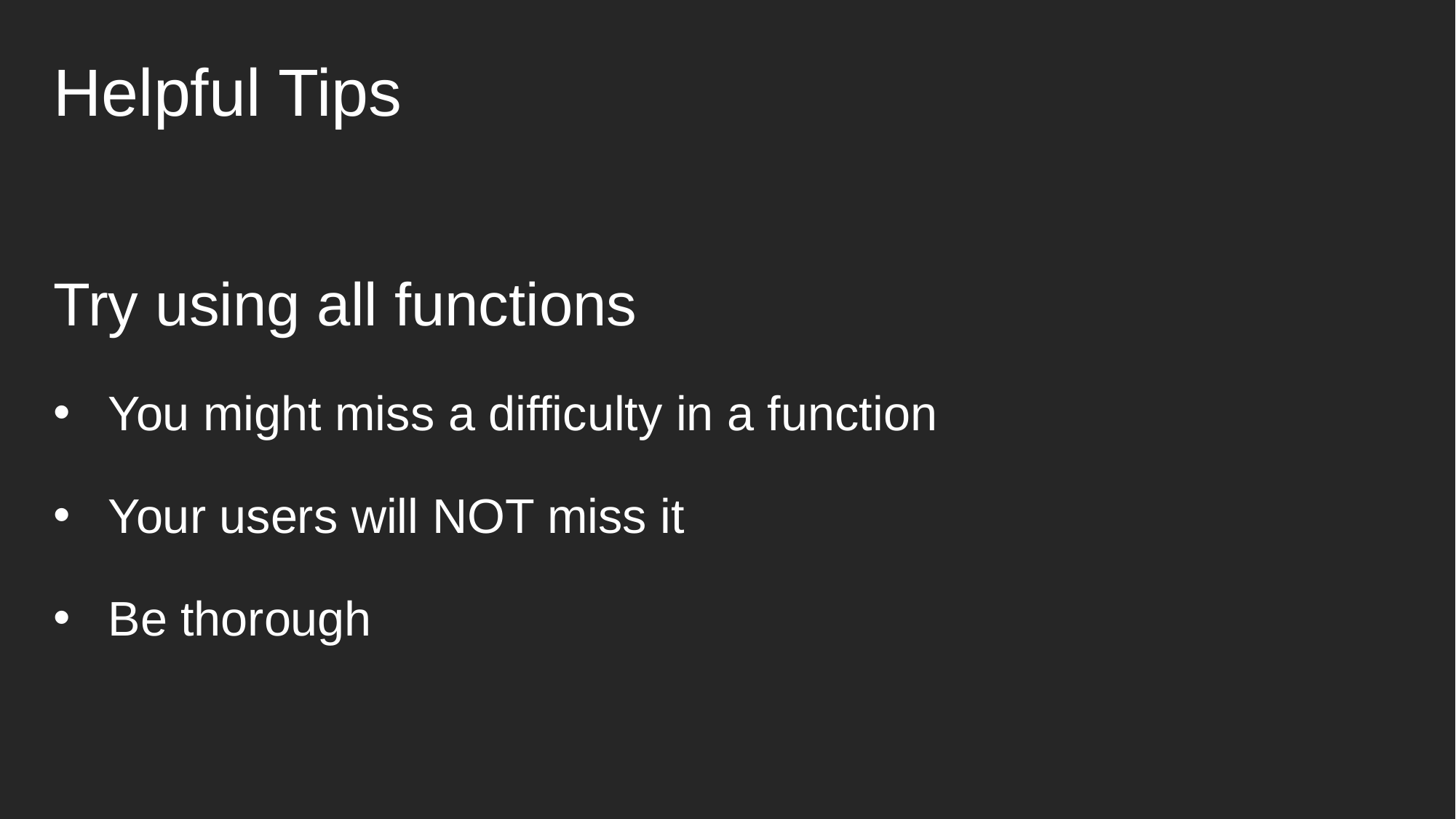

Helpful Tips
Try using all functions
You might miss a difficulty in a function
Your users will NOT miss it
Be thorough